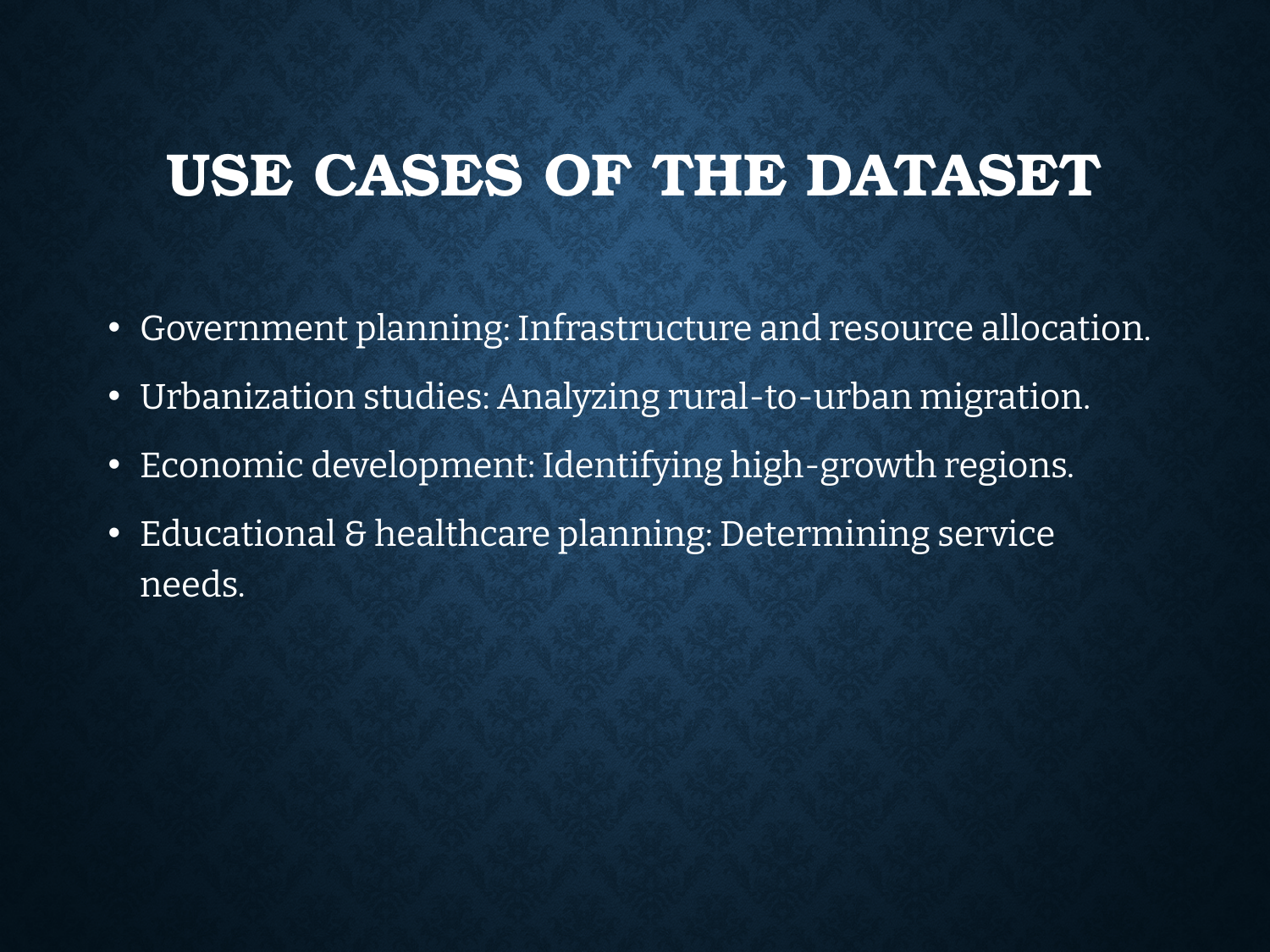

# Use Cases of the Dataset
Government planning: Infrastructure and resource allocation.
Urbanization studies: Analyzing rural-to-urban migration.
Economic development: Identifying high-growth regions.
Educational & healthcare planning: Determining service needs.